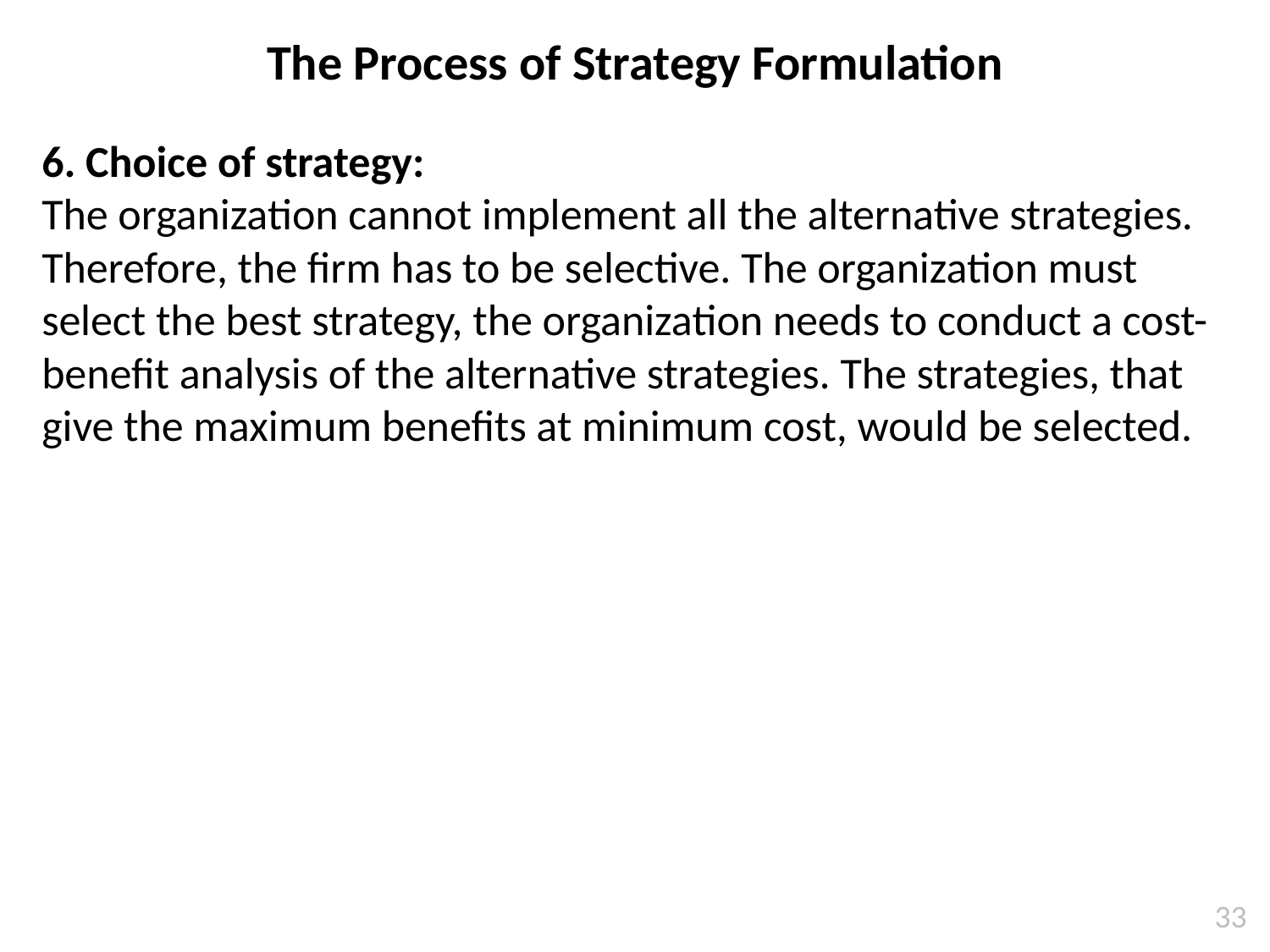

The Process of Strategy Formulation
6. Choice of strategy:
The organization cannot implement all the alternative strategies. Therefore, the firm has to be selective. The organization must select the best strategy, the organization needs to conduct a cost-benefit analysis of the alternative strategies. The strategies, that give the maximum benefits at minimum cost, would be selected.

33